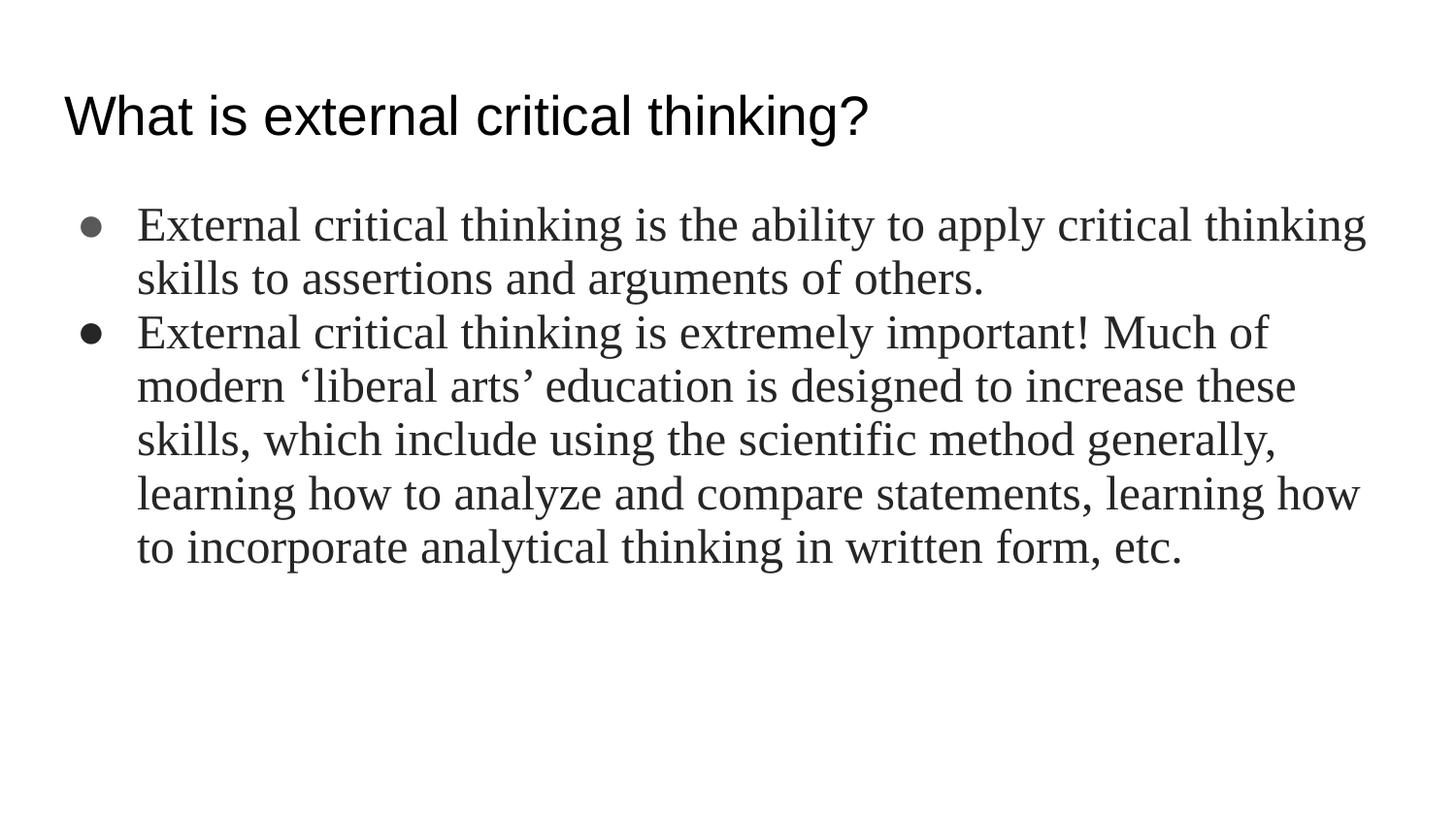

# What is external critical thinking?
External critical thinking is the ability to apply critical thinking skills to assertions and arguments of others.
External critical thinking is extremely important! Much of modern ‘liberal arts’ education is designed to increase these skills, which include using the scientific method generally, learning how to analyze and compare statements, learning how to incorporate analytical thinking in written form, etc.